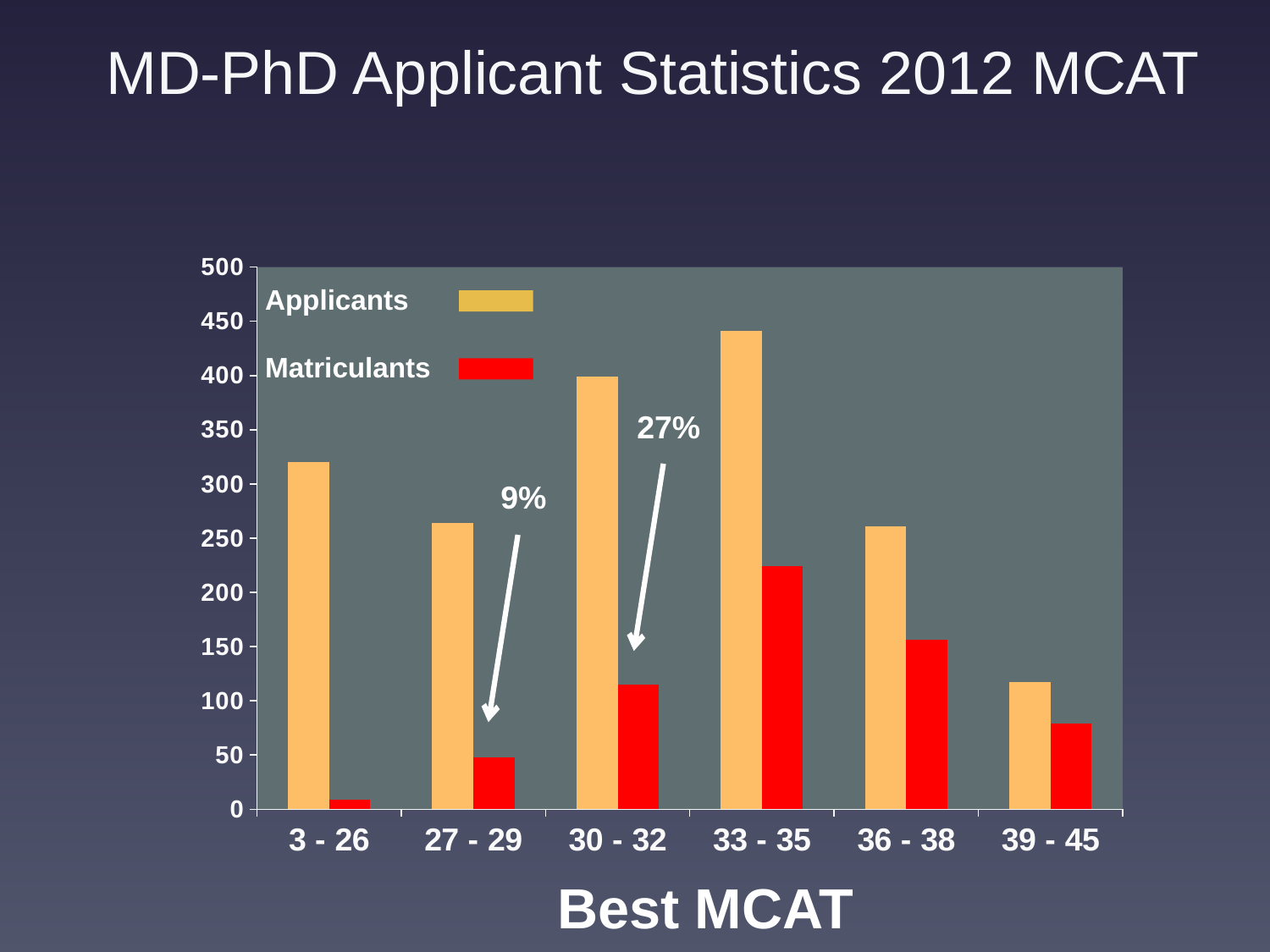

# MD-PhD Applicant Statistics 2012 MCAT

### Chart

| Category |  |  |
|---|---|---|
| 3 - 26 | 320.0 | 9.0 |
| 27 - 29 | 264.0 | 48.0 |
| 30 - 32 | 399.0 | 115.0 |
| 33 - 35 | 441.0 | 224.0 |
| 36 - 38 | 261.0 | 156.0 |
| 39 - 45 | 117.0 | 79.0 |
Applicants

Matriculants

27%

9%
Best MCAT